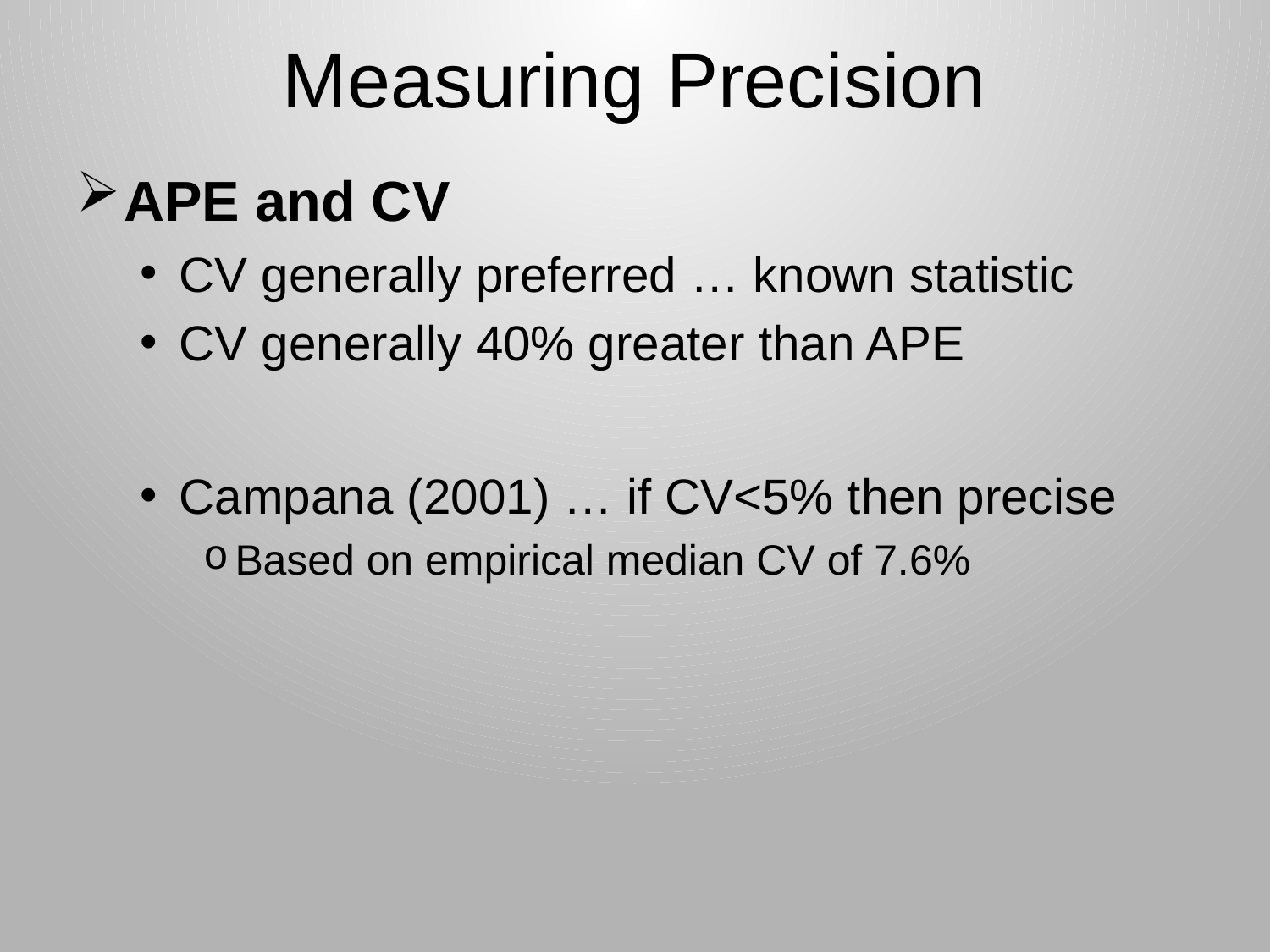

# Measuring Precision
APE and CV
CV generally preferred … known statistic
CV generally 40% greater than APE

Campana (2001) … if CV<5% then precise
Based on empirical median CV of 7.6%
22
MNAFS13 - Age Comparisons